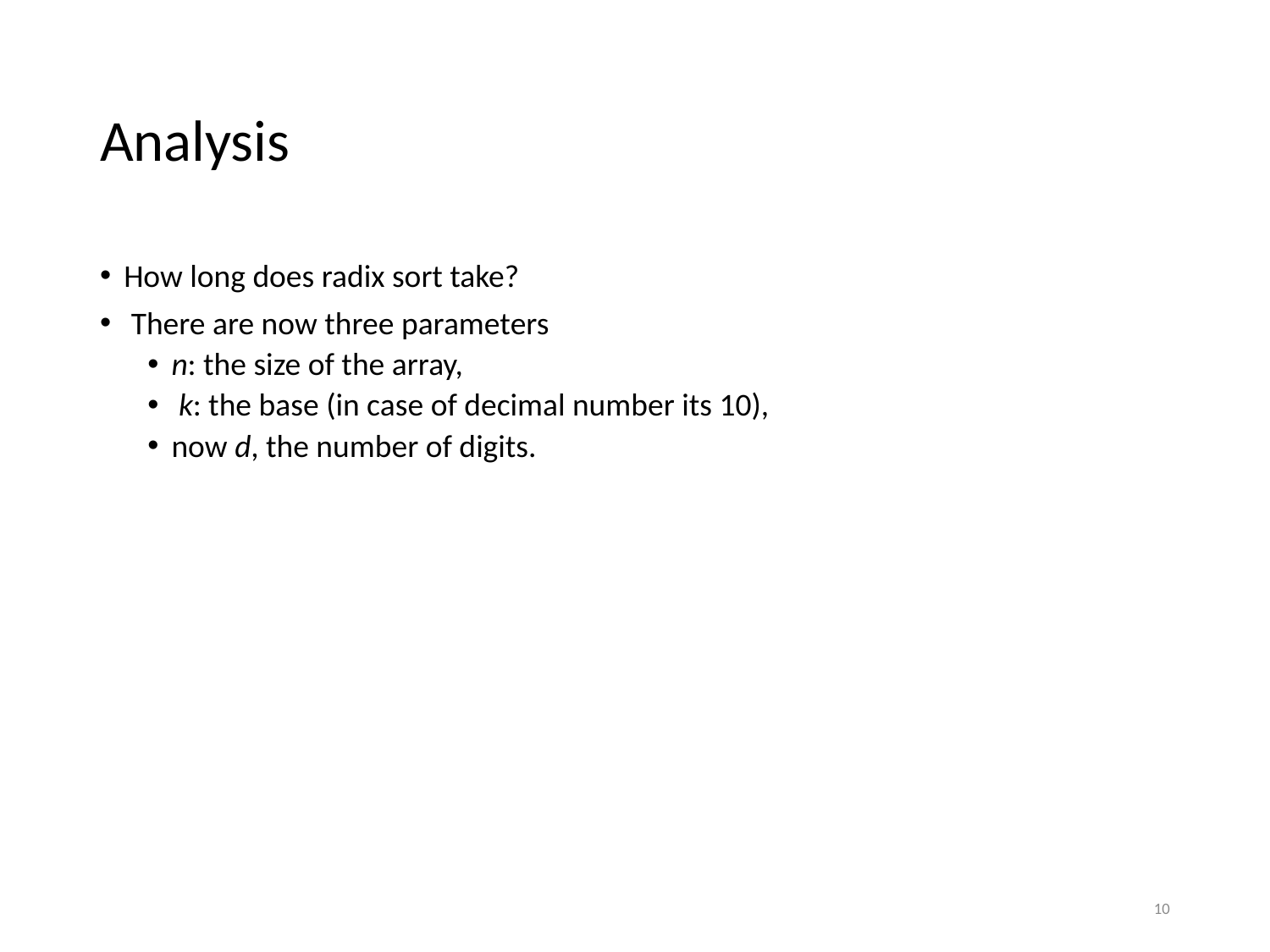

# Analysis
How long does radix sort take?
 There are now three parameters
n: the size of the array,
 k: the base (in case of decimal number its 10),
now d, the number of digits.

10